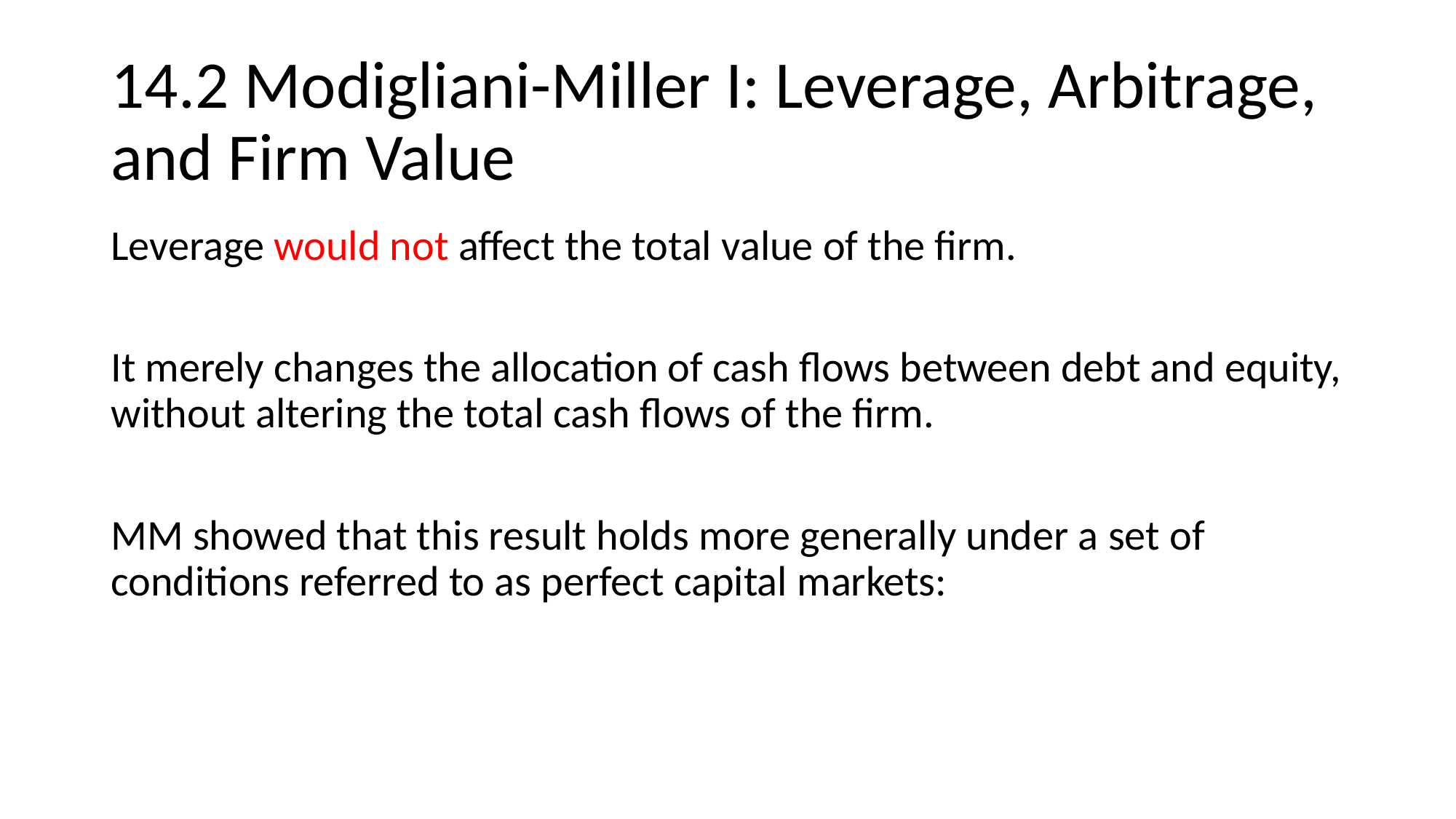

# 14.2 Modigliani-Miller I: Leverage, Arbitrage, and Firm Value
Leverage would not affect the total value of the firm.

It merely changes the allocation of cash flows between debt and equity, without altering the total cash flows of the firm.

MM showed that this result holds more generally under a set of conditions referred to as perfect capital markets: